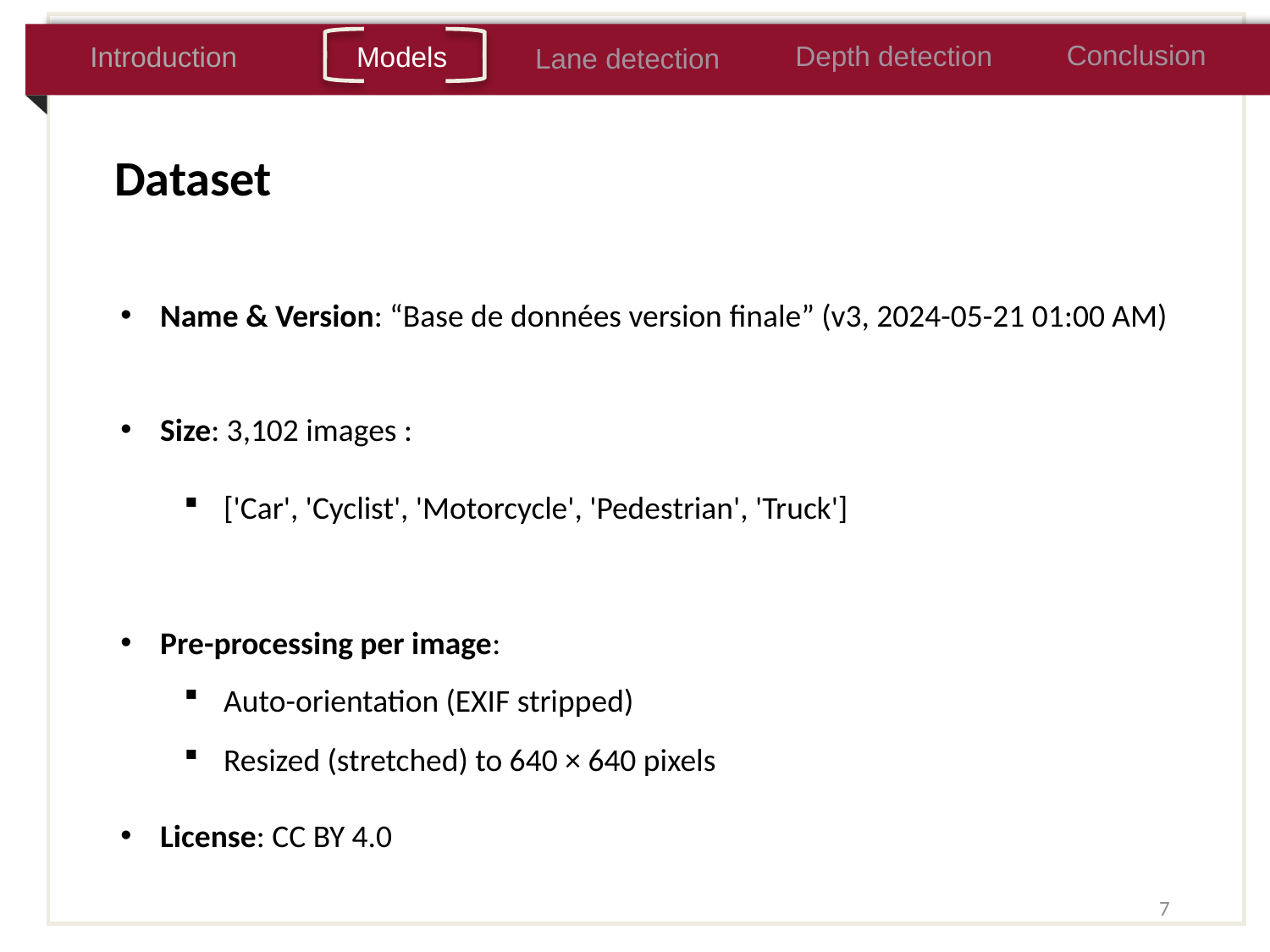

Conclusion
Depth detection
Introduction
Models
Lane detection

Dataset
Name & Version: “Base de données version finale” (v3, 2024-05-21 01:00 AM)

Size: 3,102 images :
['Car', 'Cyclist', 'Motorcycle', 'Pedestrian', 'Truck']

Pre-processing per image:
Auto-orientation (EXIF stripped)
Resized (stretched) to 640 × 640 pixels

License: CC BY 4.0

7